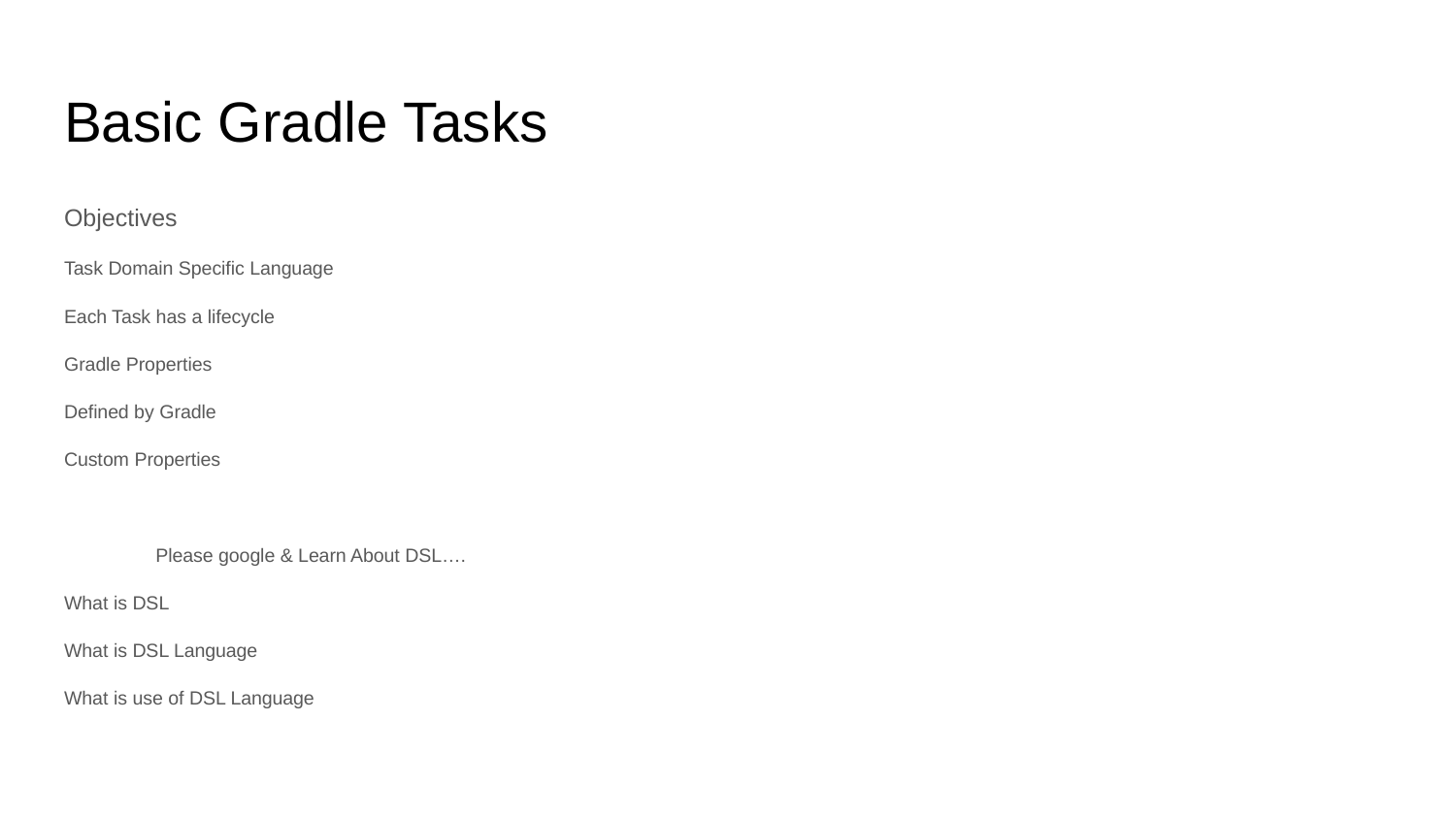

# Basic Gradle Tasks
Objectives
Task Domain Specific Language
Each Task has a lifecycle
Gradle Properties
Defined by Gradle
Custom Properties

Please google & Learn About DSL….
What is DSL
What is DSL Language
What is use of DSL Language